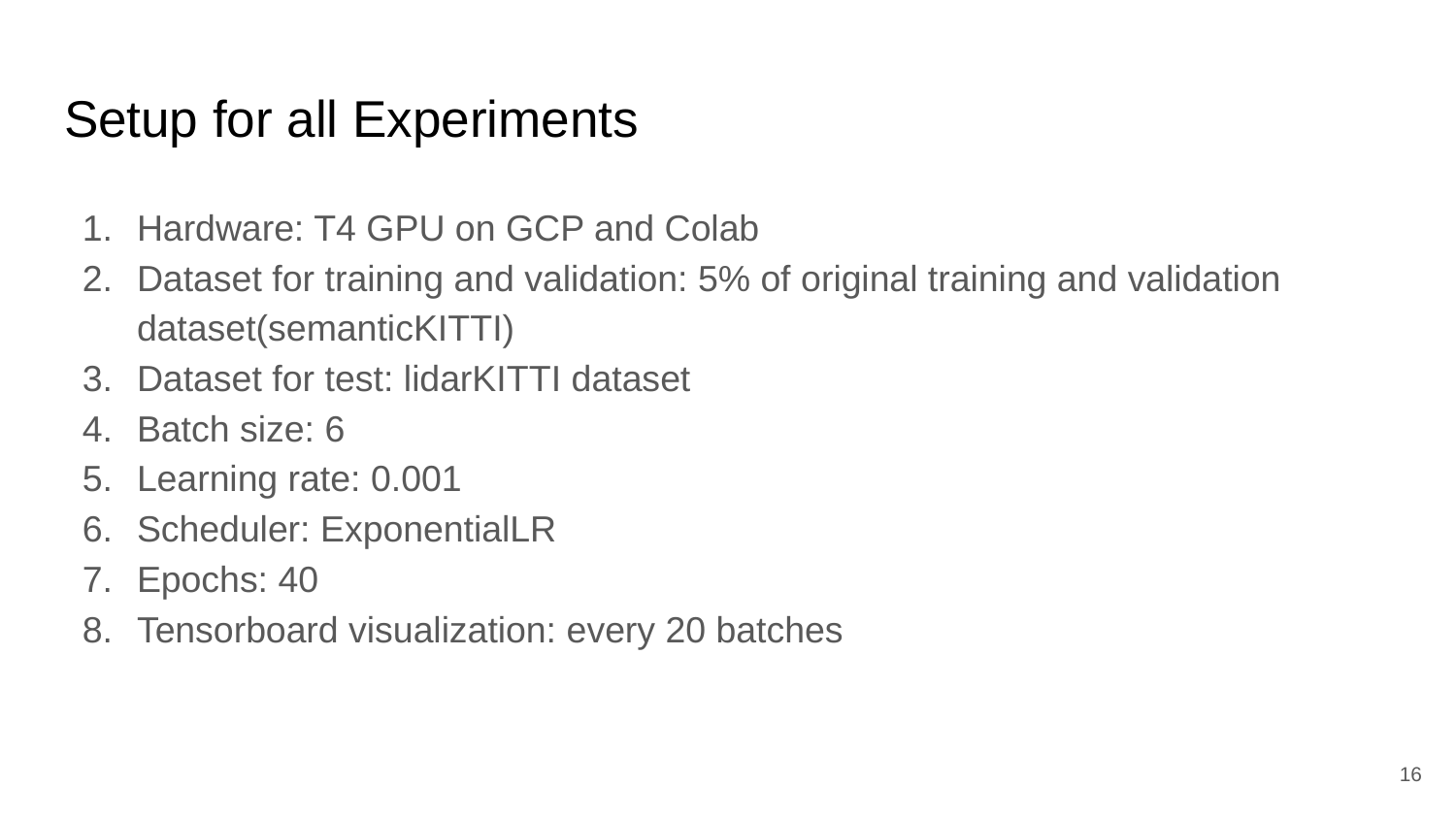

# Setup for all Experiments
Hardware: T4 GPU on GCP and Colab
Dataset for training and validation: 5% of original training and validation dataset(semanticKITTI)
Dataset for test: lidarKITTI dataset
Batch size: 6
Learning rate: 0.001
Scheduler: ExponentialLR
Epochs: 40
Tensorboard visualization: every 20 batches

16